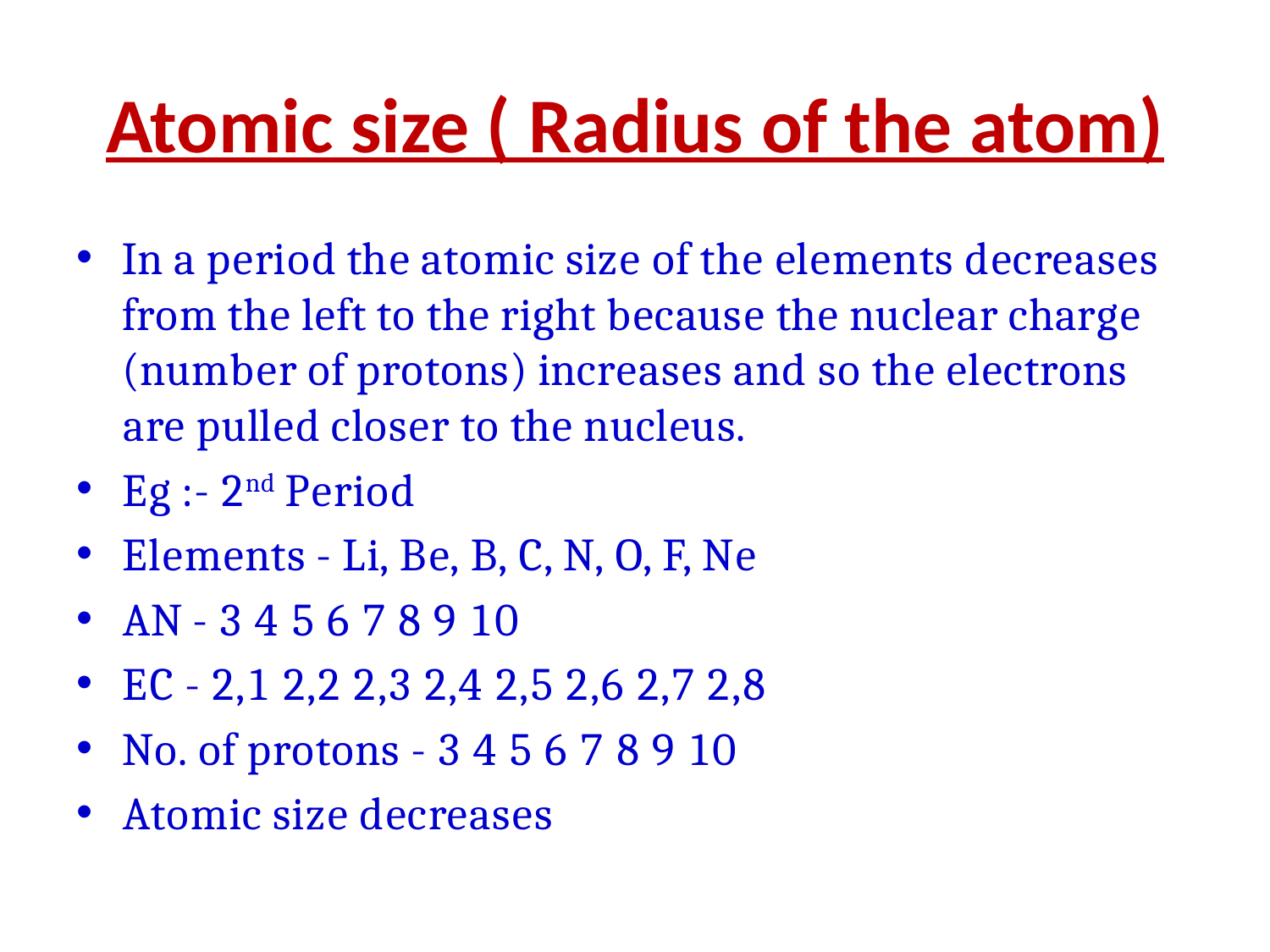

# Atomic size ( Radius of the atom)
In a period the atomic size of the elements decreases from the left to the right because the nuclear charge (number of protons) increases and so the electrons are pulled closer to the nucleus.
Eg :- 2nd Period
Elements - Li, Be, B, C, N, O, F, Ne
AN - 3 4 5 6 7 8 9 10
EC - 2,1 2,2 2,3 2,4 2,5 2,6 2,7 2,8
No. of protons - 3 4 5 6 7 8 9 10
Atomic size decreases